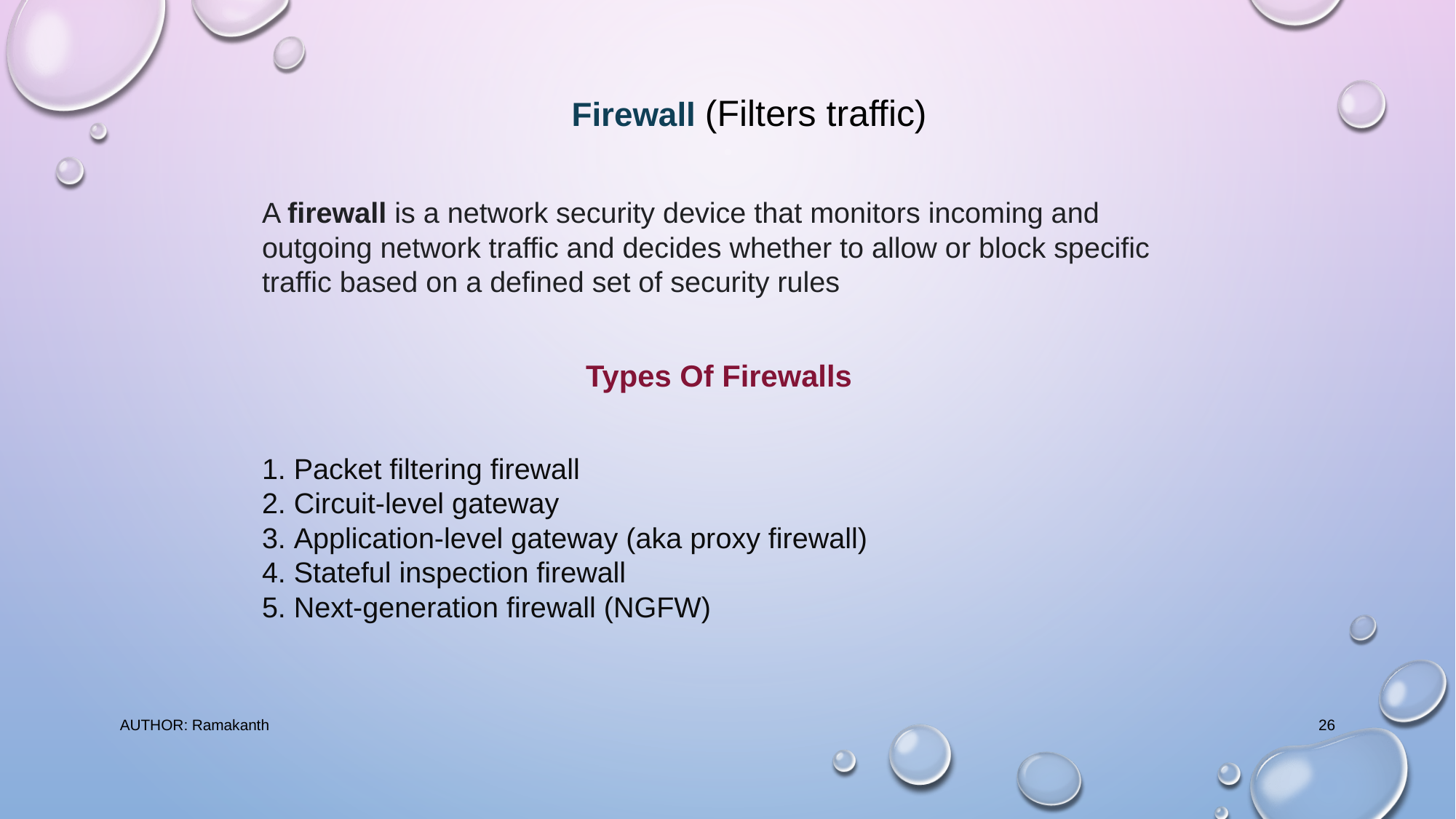

Firewall (Filters traffic)

A firewall is a network security device that monitors incoming and outgoing network traffic and decides whether to allow or block specific traffic based on a defined set of security rules
Types Of Firewalls
 Packet filtering firewall
 Circuit-level gateway
 Application-level gateway (aka proxy firewall)
 Stateful inspection firewall
 Next-generation firewall (NGFW)
AUTHOR: Ramakanth
26